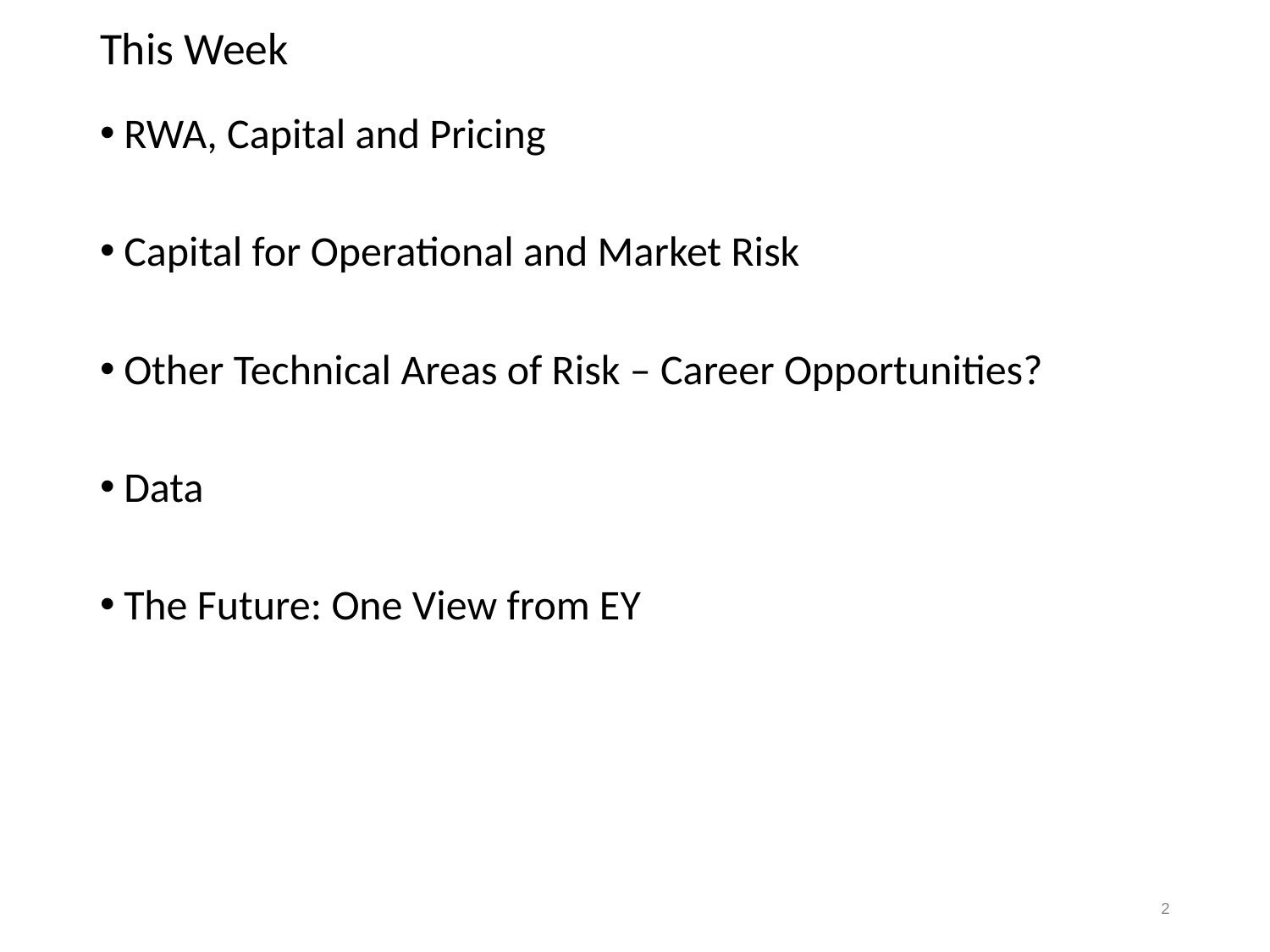

# This Week
RWA, Capital and Pricing

Capital for Operational and Market Risk

Other Technical Areas of Risk – Career Opportunities?

Data

The Future: One View from EY

2